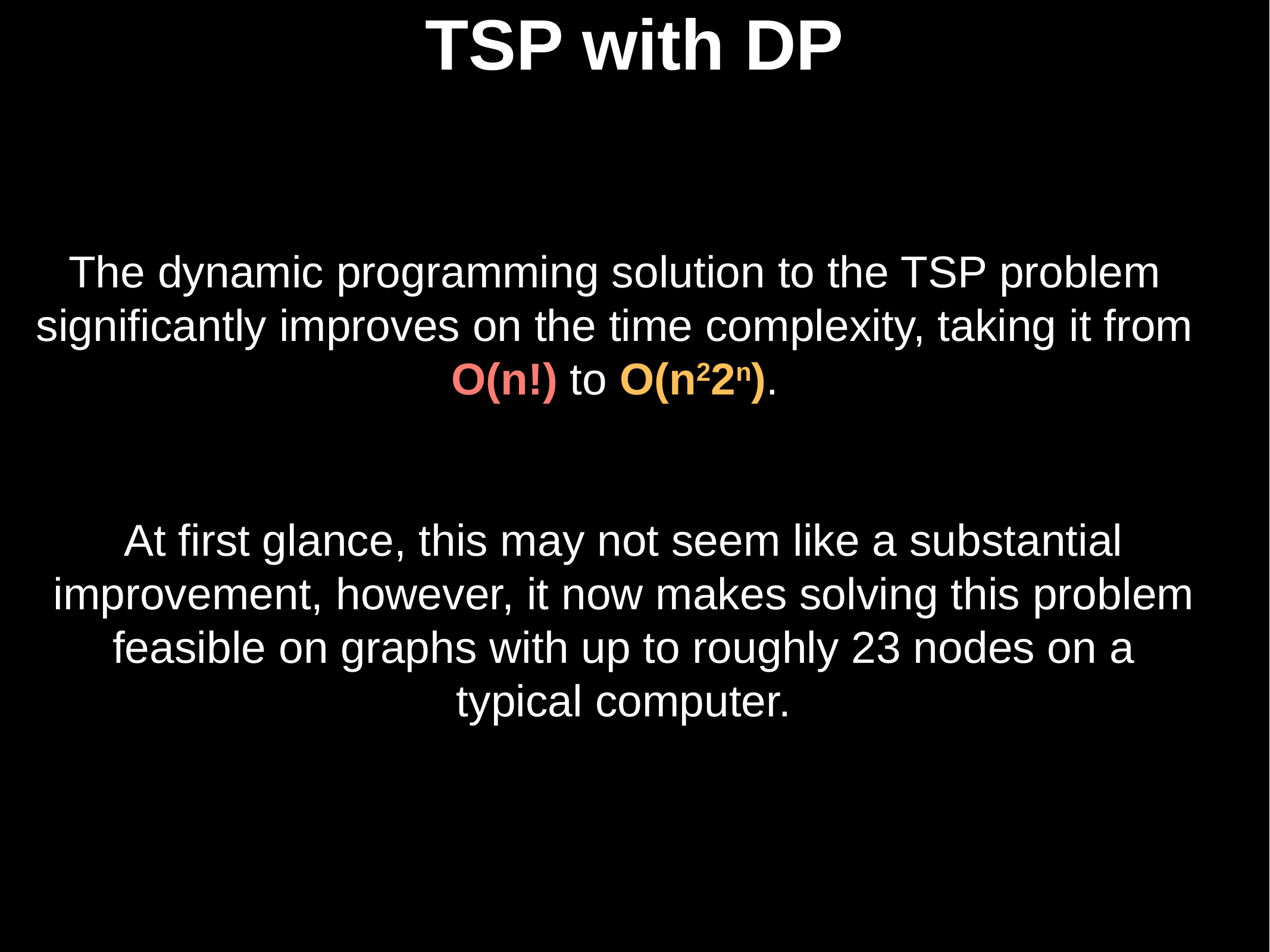

# TSP with DP
The dynamic programming solution to the TSP problem significantly improves on the time complexity, taking it from O(n!) to O(n22n).
At first glance, this may not seem like a substantial improvement, however, it now makes solving this problem feasible on graphs with up to roughly 23 nodes on a typical computer.